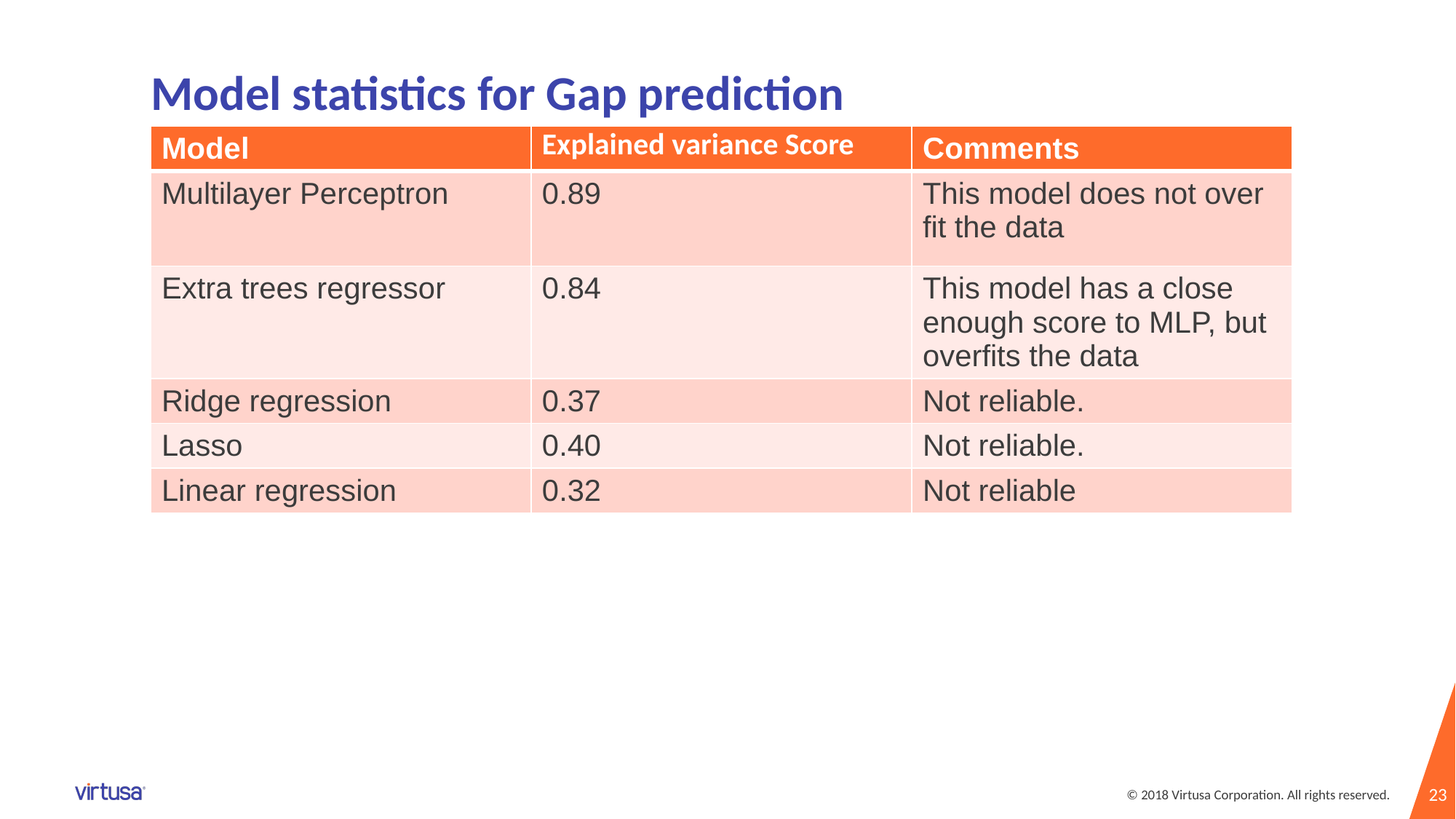

# Model statistics for Gap prediction
| Model | Explained variance Score | Comments |
| --- | --- | --- |
| Multilayer Perceptron | 0.89 | This model does not over fit the data |
| Extra trees regressor | 0.84 | This model has a close enough score to MLP, but overfits the data |
| Ridge regression | 0.37 | Not reliable. |
| Lasso | 0.40 | Not reliable. |
| Linear regression | 0.32 | Not reliable |